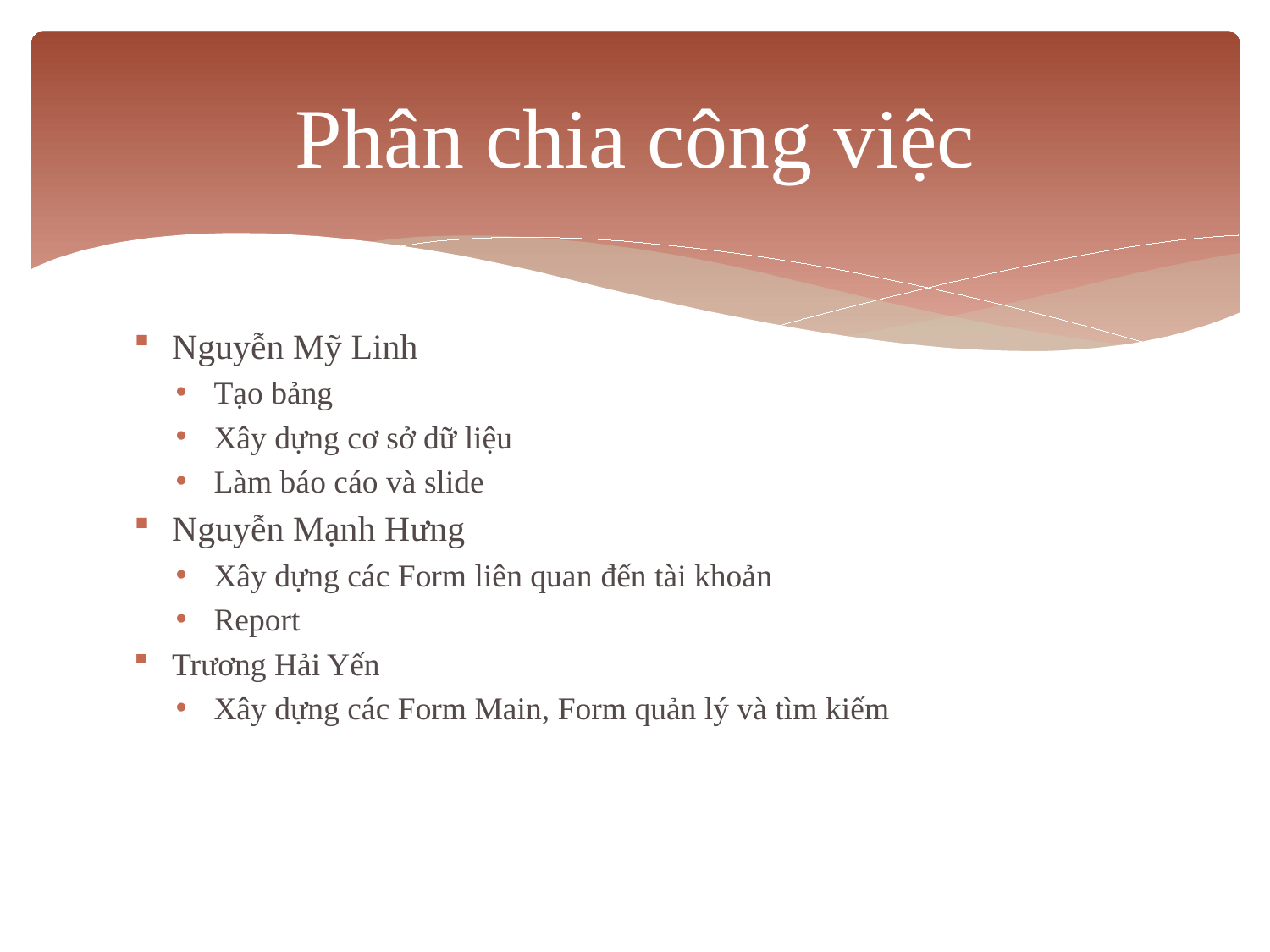

# Phân chia công việc
Nguyễn Mỹ Linh
Tạo bảng
Xây dựng cơ sở dữ liệu
Làm báo cáo và slide
Nguyễn Mạnh Hưng
Xây dựng các Form liên quan đến tài khoản
Report
Trương Hải Yến
Xây dựng các Form Main, Form quản lý và tìm kiếm